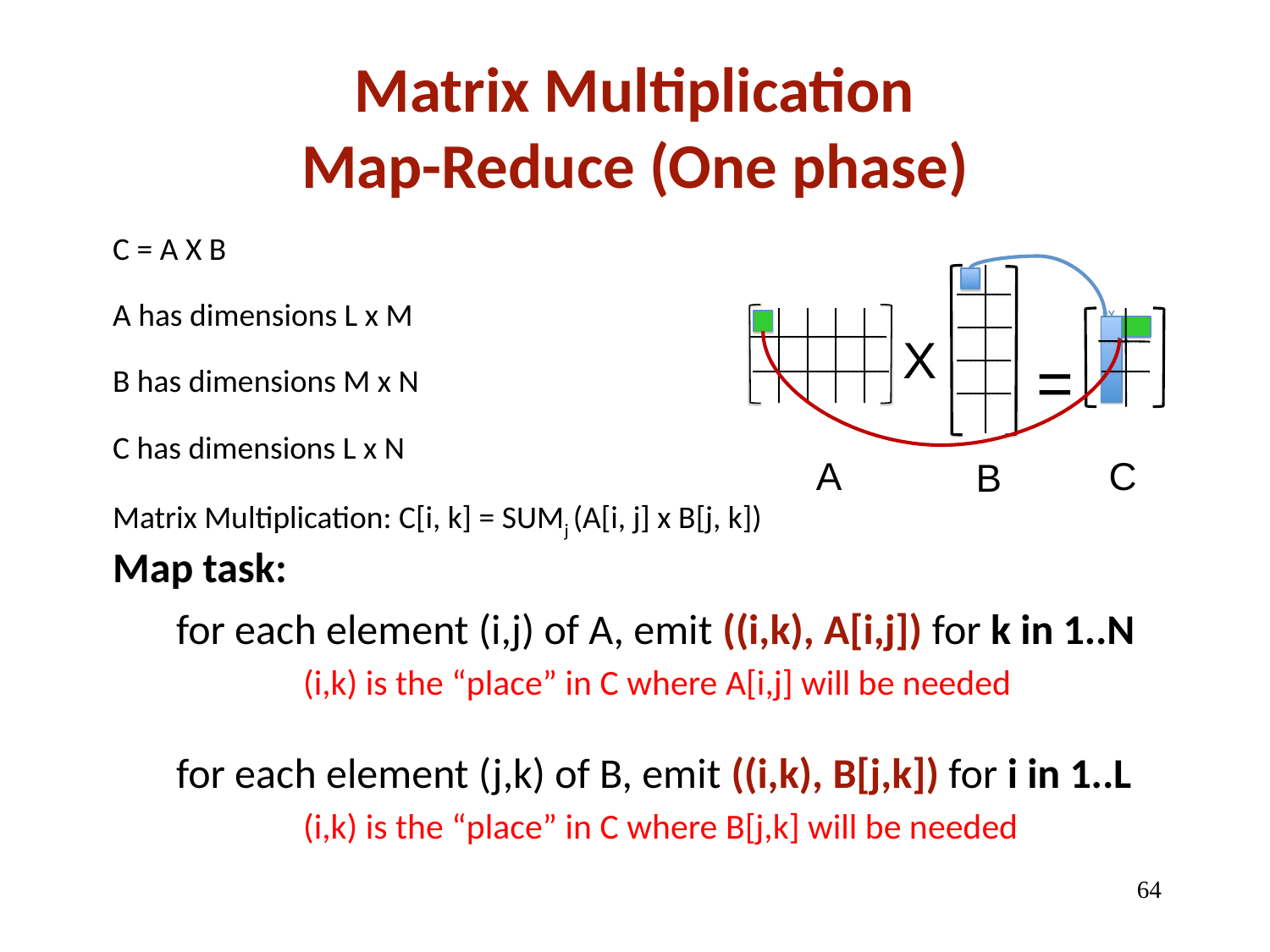

Matrix Multiplication
Map-Reduce (One phase)
C = A X B
A has dimensions L x M
B has dimensions M x N
C has dimensions L x N
Matrix Multiplication: C[i, k] = SUMj (A[i, j] x B[j, k])
Map task:
for each element (i,j) of A, emit ((i,k), A[i,j]) for k in 1..N
	(i,k) is the “place” in C where A[i,j] will be needed

for each element (j,k) of B, emit ((i,k), B[j,k]) for i in 1..L
	(i,k) is the “place” in C where B[j,k] will be needed

X

=

A
C
B
64